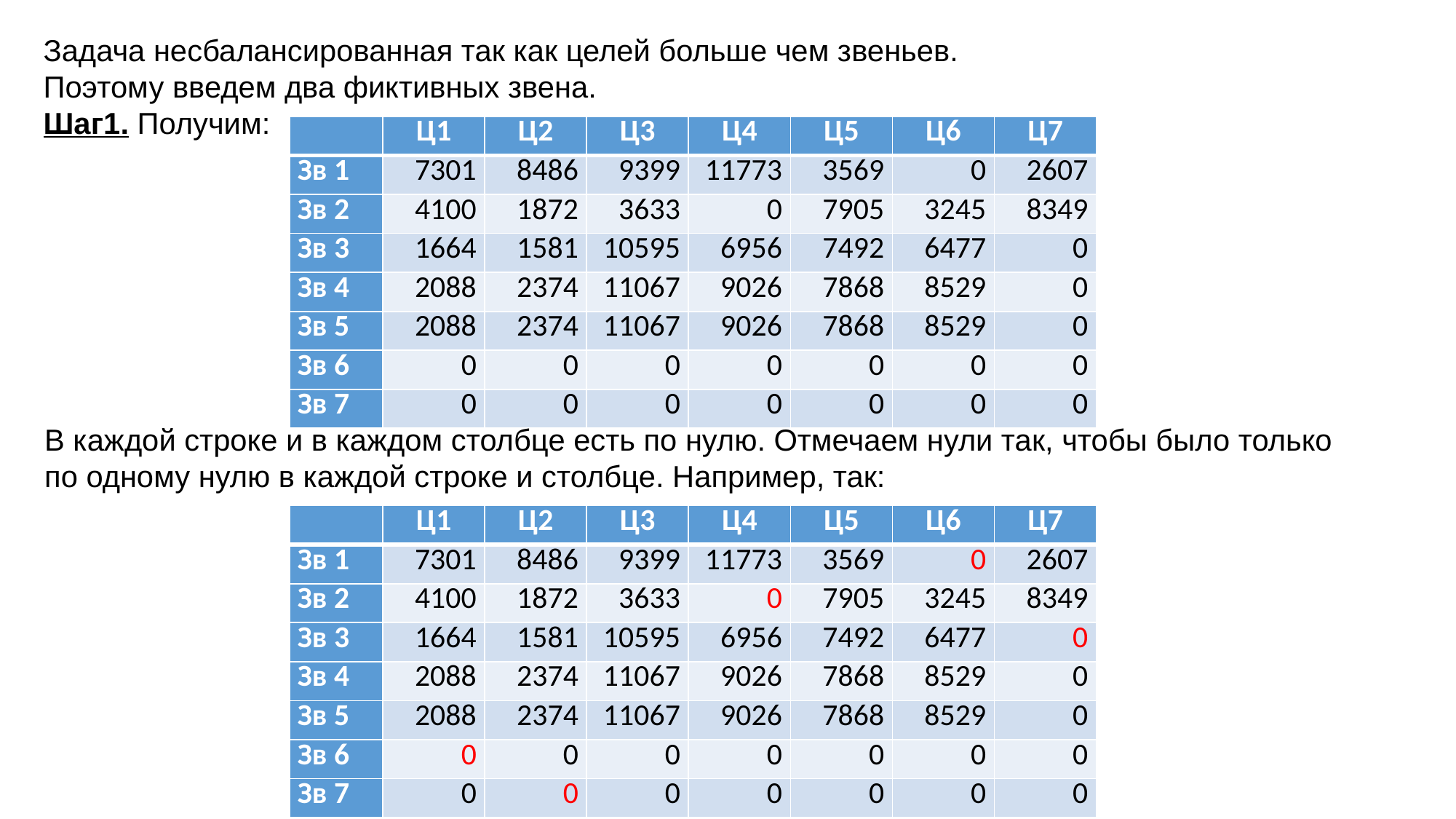

Задача несбалансированная так как целей больше чем звеньев.
Поэтому введем два фиктивных звена.
Шаг1. Получим:

|  | Ц1 | Ц2 | Ц3 | Ц4 | Ц5 | Ц6 | Ц7 |
| --- | --- | --- | --- | --- | --- | --- | --- |
| Зв 1 | 7301 | 8486 | 9399 | 11773 | 3569 | 0 | 2607 |
| Зв 2 | 4100 | 1872 | 3633 | 0 | 7905 | 3245 | 8349 |
| Зв 3 | 1664 | 1581 | 10595 | 6956 | 7492 | 6477 | 0 |
| Зв 4 | 2088 | 2374 | 11067 | 9026 | 7868 | 8529 | 0 |
| Зв 5 | 2088 | 2374 | 11067 | 9026 | 7868 | 8529 | 0 |
| Зв 6 | 0 | 0 | 0 | 0 | 0 | 0 | 0 |
| Зв 7 | 0 | 0 | 0 | 0 | 0 | 0 | 0 |
В каждой строке и в каждом столбце есть по нулю. Отмечаем нули так, чтобы было только
по одному нулю в каждой строке и столбце. Например, так:

|  | Ц1 | Ц2 | Ц3 | Ц4 | Ц5 | Ц6 | Ц7 |
| --- | --- | --- | --- | --- | --- | --- | --- |
| Зв 1 | 7301 | 8486 | 9399 | 11773 | 3569 | 0 | 2607 |
| Зв 2 | 4100 | 1872 | 3633 | 0 | 7905 | 3245 | 8349 |
| Зв 3 | 1664 | 1581 | 10595 | 6956 | 7492 | 6477 | 0 |
| Зв 4 | 2088 | 2374 | 11067 | 9026 | 7868 | 8529 | 0 |
| Зв 5 | 2088 | 2374 | 11067 | 9026 | 7868 | 8529 | 0 |
| Зв 6 | 0 | 0 | 0 | 0 | 0 | 0 | 0 |
| Зв 7 | 0 | 0 | 0 | 0 | 0 | 0 | 0 |